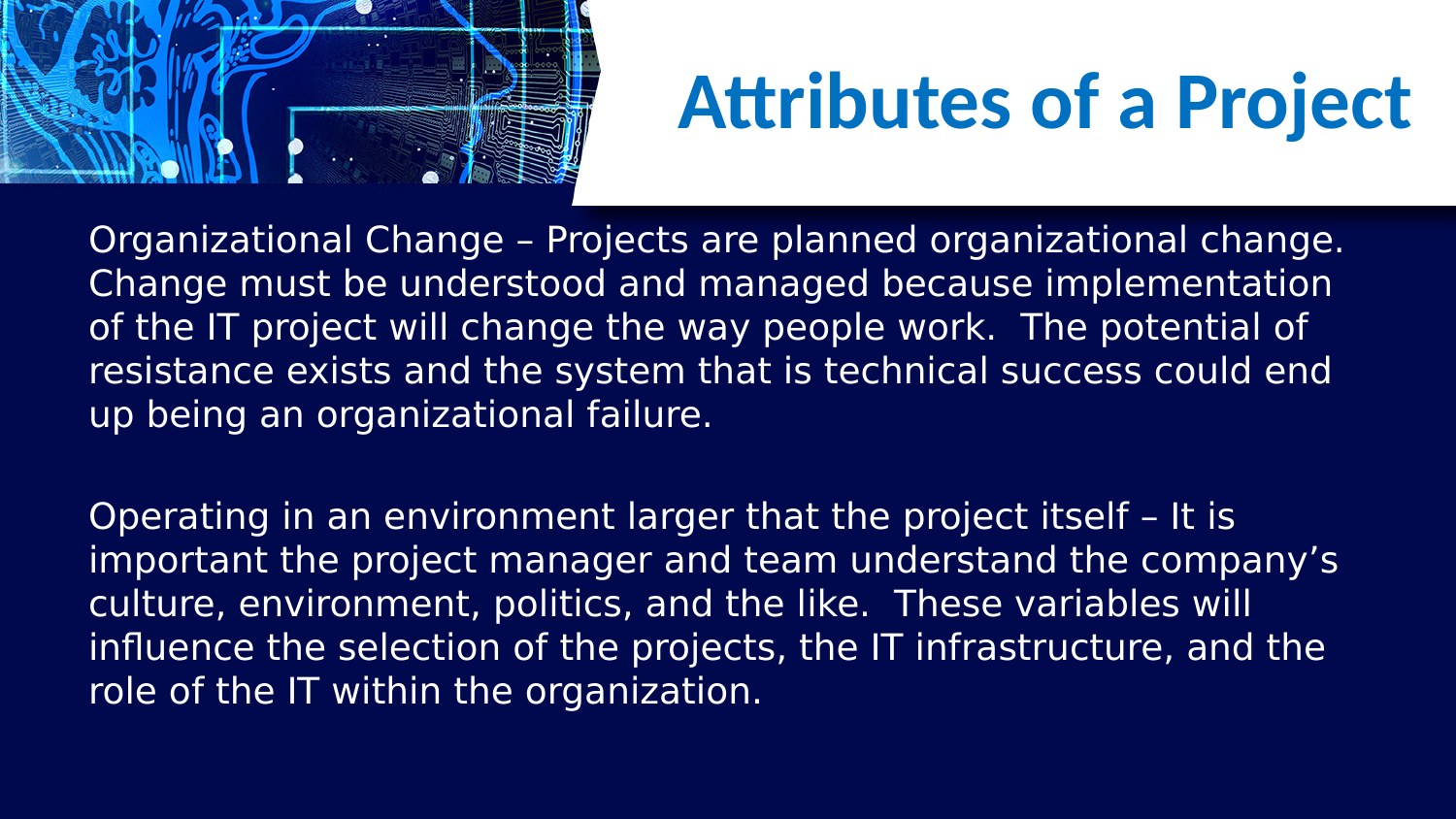

# Attributes of a Project
Organizational Change – Projects are planned organizational change.  Change must be understood and managed because implementation of the IT project will change the way people work.  The potential of resistance exists and the system that is technical success could end up being an organizational failure.

Operating in an environment larger that the project itself – It is important the project manager and team understand the company’s culture, environment, politics, and the like.  These variables will influence the selection of the projects, the IT infrastructure, and the role of the IT within the organization.